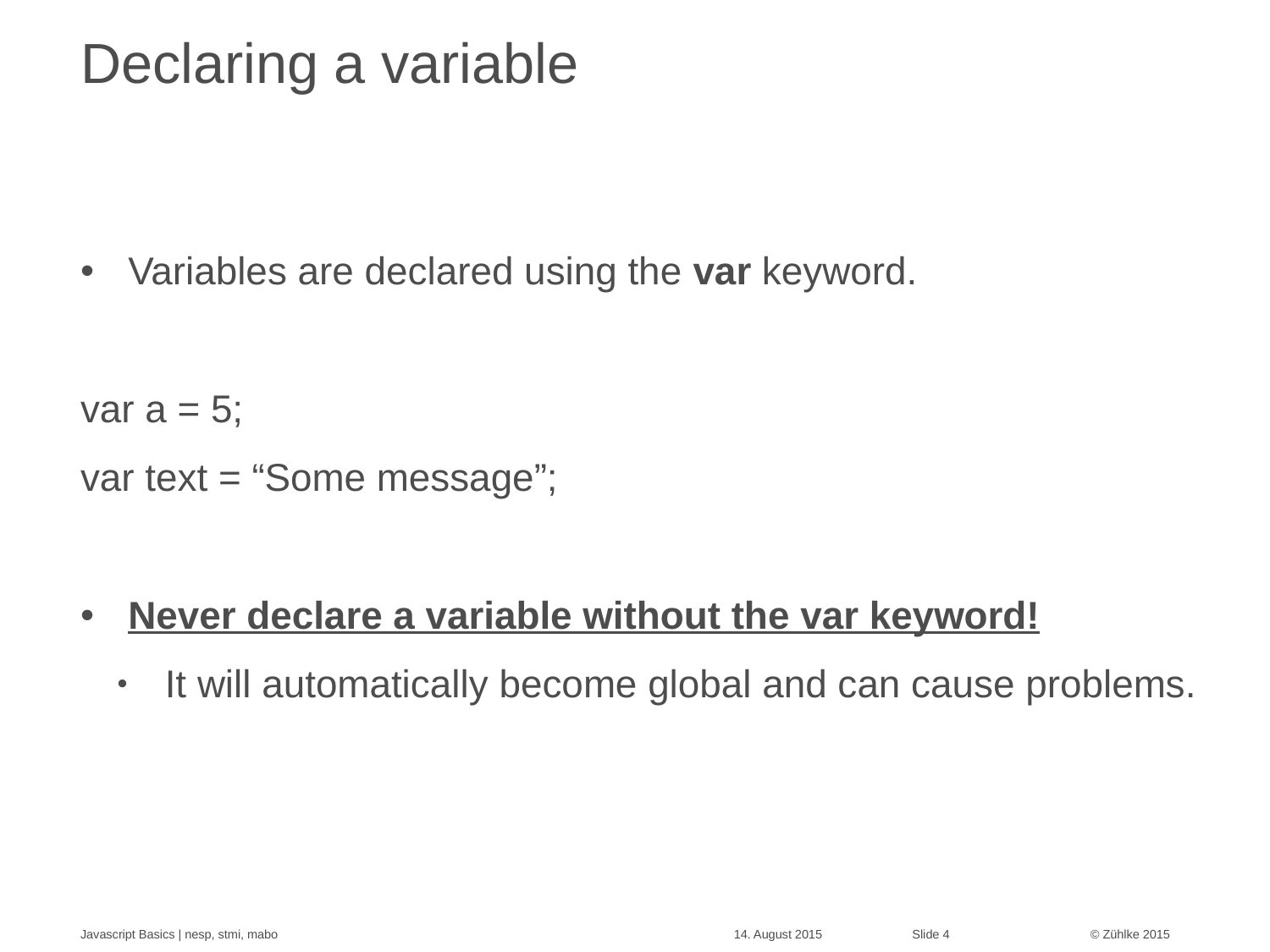

# Declaring a variable

Variables are declared using the var keyword.

var a = 5;
var text = “Some message”;

Never declare a variable without the var keyword!
It will automatically become global and can cause problems.
Javascript Basics | nesp, stmi, mabo
14. August 2015
Slide 4